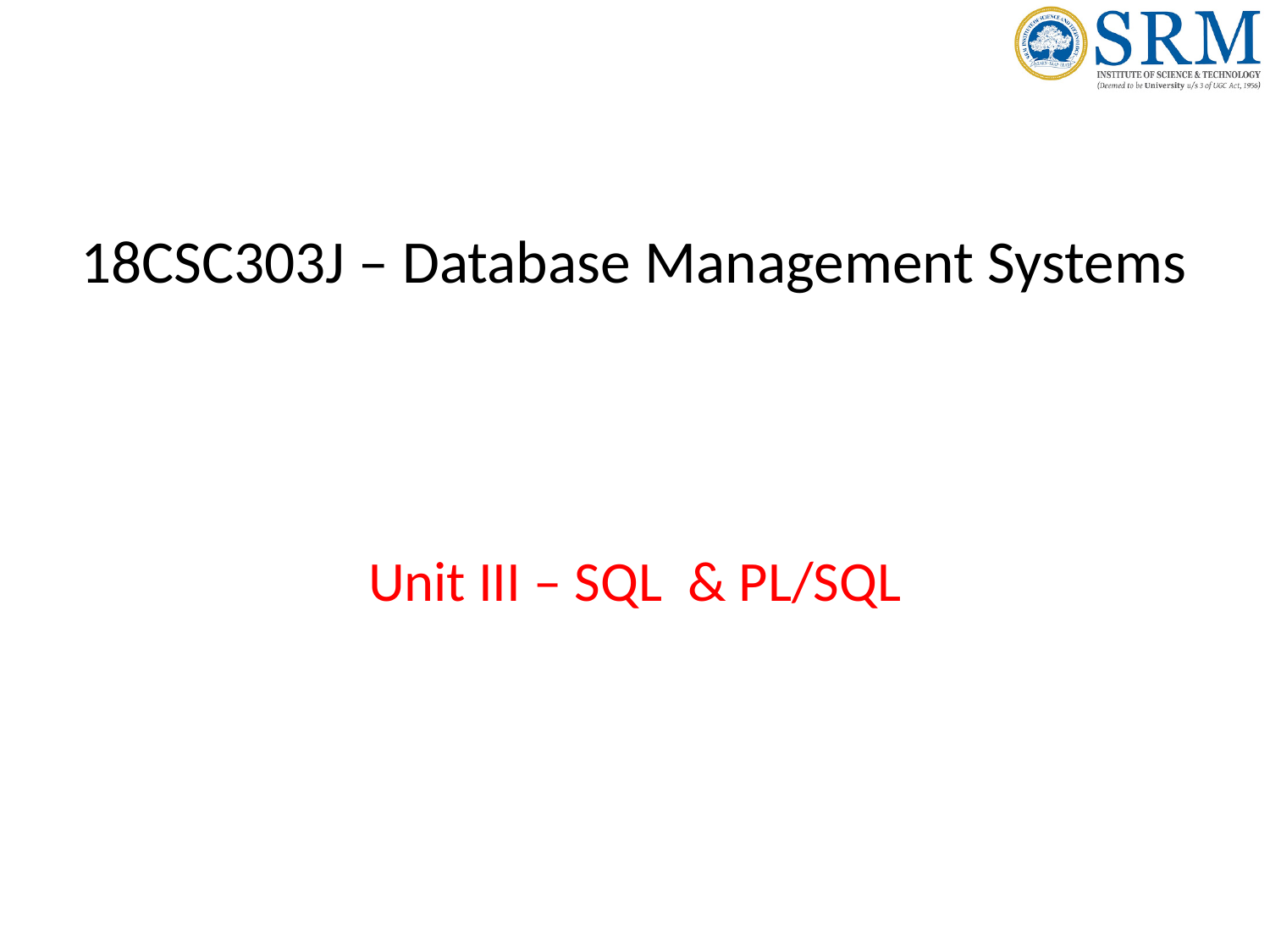

# 18CSC303J – Database Management Systems

Unit III – SQL  & PL/SQL